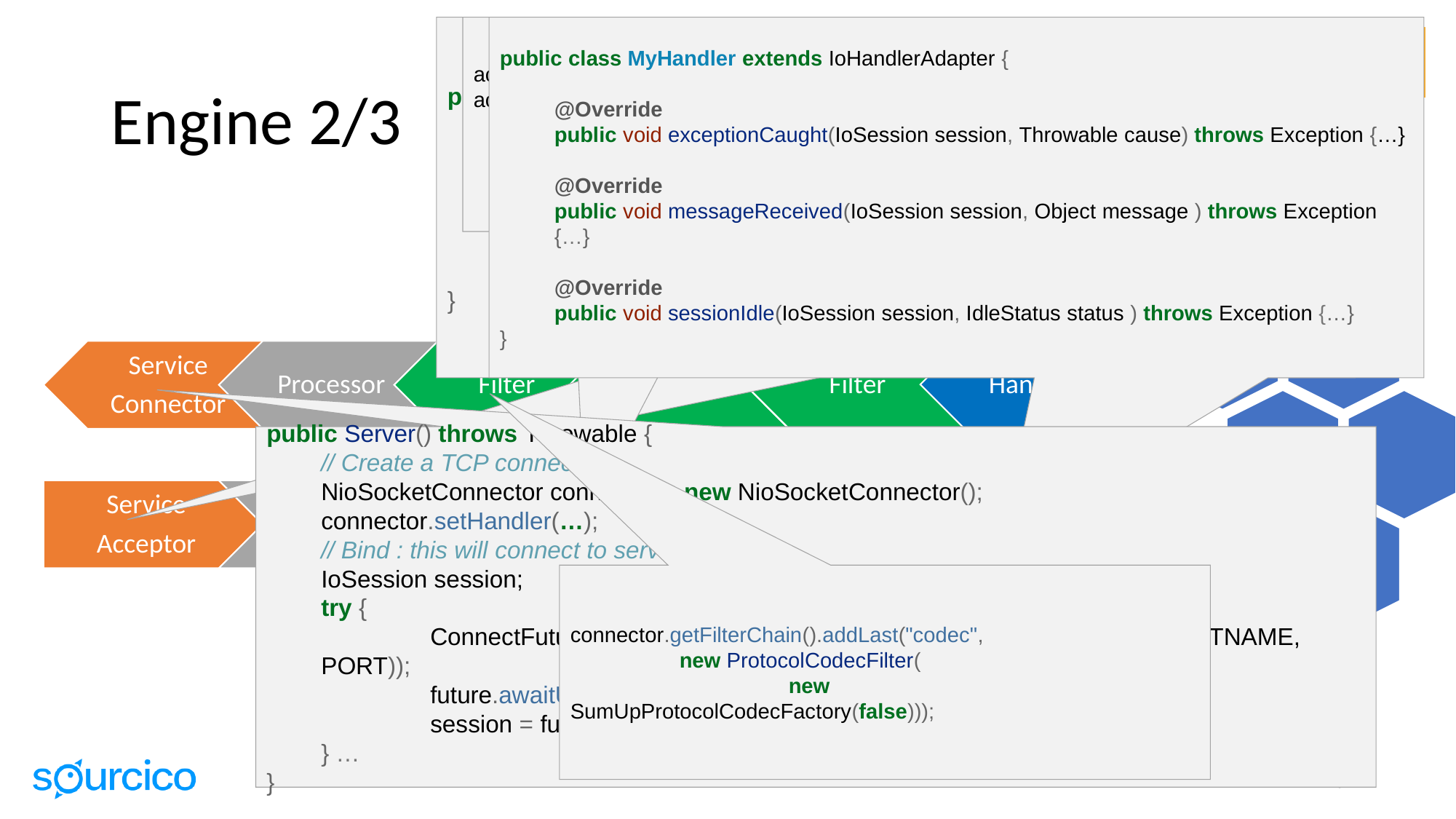

public Server() throws IOException {
// Create a TCP acceptor
IoAcceptor acceptor = new NioSocketAcceptor();
// Associate the acceptor to an IoHandler instance (your application)
acceptor.setHandler(…);
// Bind : this will start the server...
acceptor.bind(new InetSocketAddress(PORT));
}
acceptor.getFilterChain().addLast( "logger", new LoggingFilter() ); acceptor.getFilterChain().addLast( "codec",
	new ProtocolCodecFilter(
		new TextLineCodecFactory( 				Charset.forName( "UTF-8" ))));
public class MyHandler extends IoHandlerAdapter {

@Override
public void exceptionCaught(IoSession session, Throwable cause) throws Exception {…}

@Override
public void messageReceived(IoSession session, Object message ) throws Exception {…}

@Override
public void sessionIdle(IoSession session, IdleStatus status ) throws Exception {…}
}
# Engine 2/3

App. Logic

Service
Connector
Processor
Filter
Filter
Filter
Handler
public Server() throws Throwable {
// Create a TCP connector
NioSocketConnector connector = new NioSocketConnector();
connector.setHandler(…);
// Bind : this will connect to server...
IoSession session;
try {
	ConnectFuture future = connector.connect(new InetSocketAddress(HOSTNAME, PORT));
	future.awaitUninterruptibly();
	session = future.getSession();
} …
}
Service
Acceptor
Processor
Filter
Filter
Filter
Handler
connector.getFilterChain().addLast("codec",
	new ProtocolCodecFilter(
		new SumUpProtocolCodecFactory(false)));
8